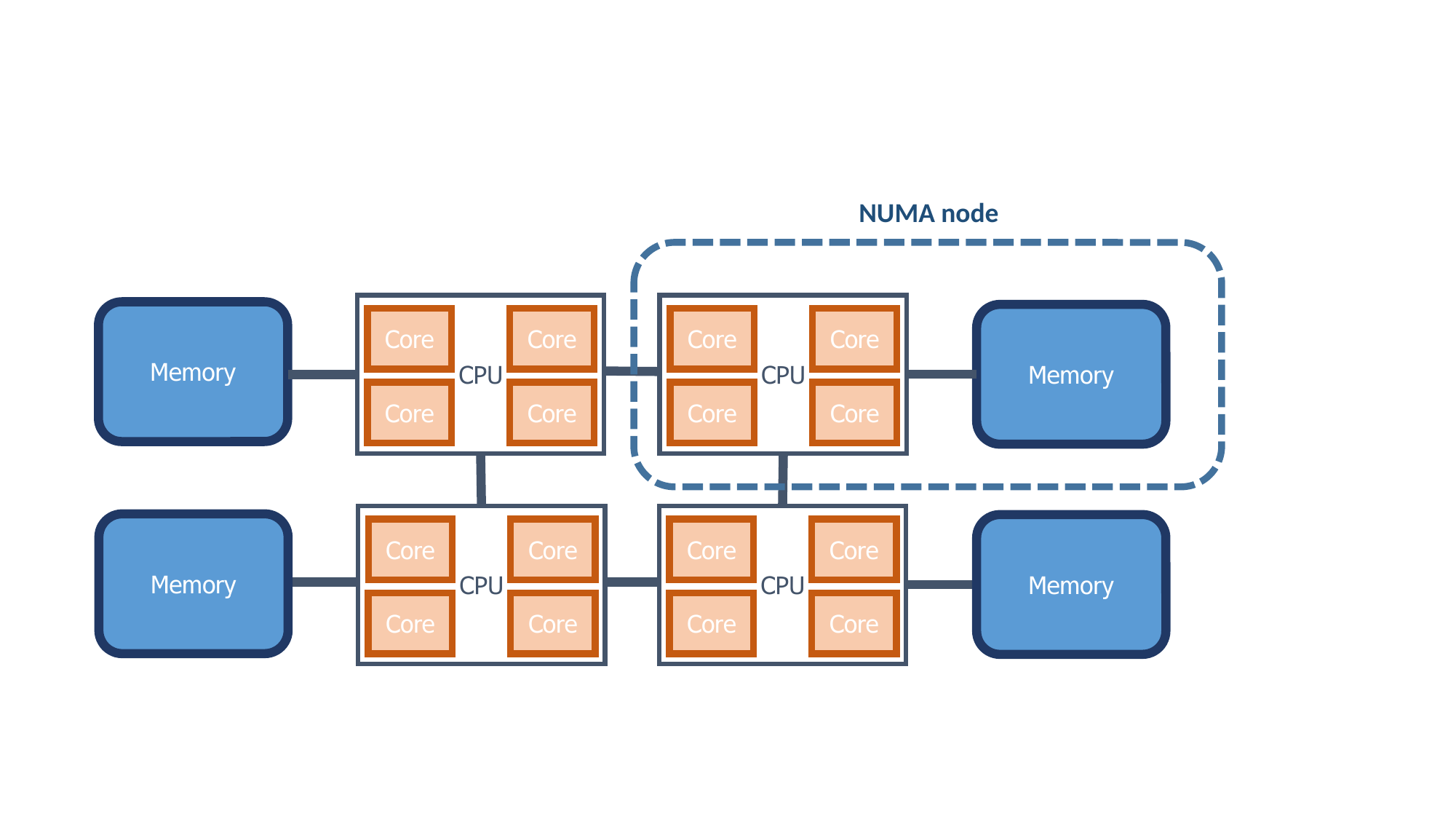

NUMA node

CPU
Core
Core
Core
Core
CPU
Core
Core
Core
Core
Memory
Memory
CPU
Core
Core
Core
Core
CPU
Core
Core
Core
Core
Memory
Memory